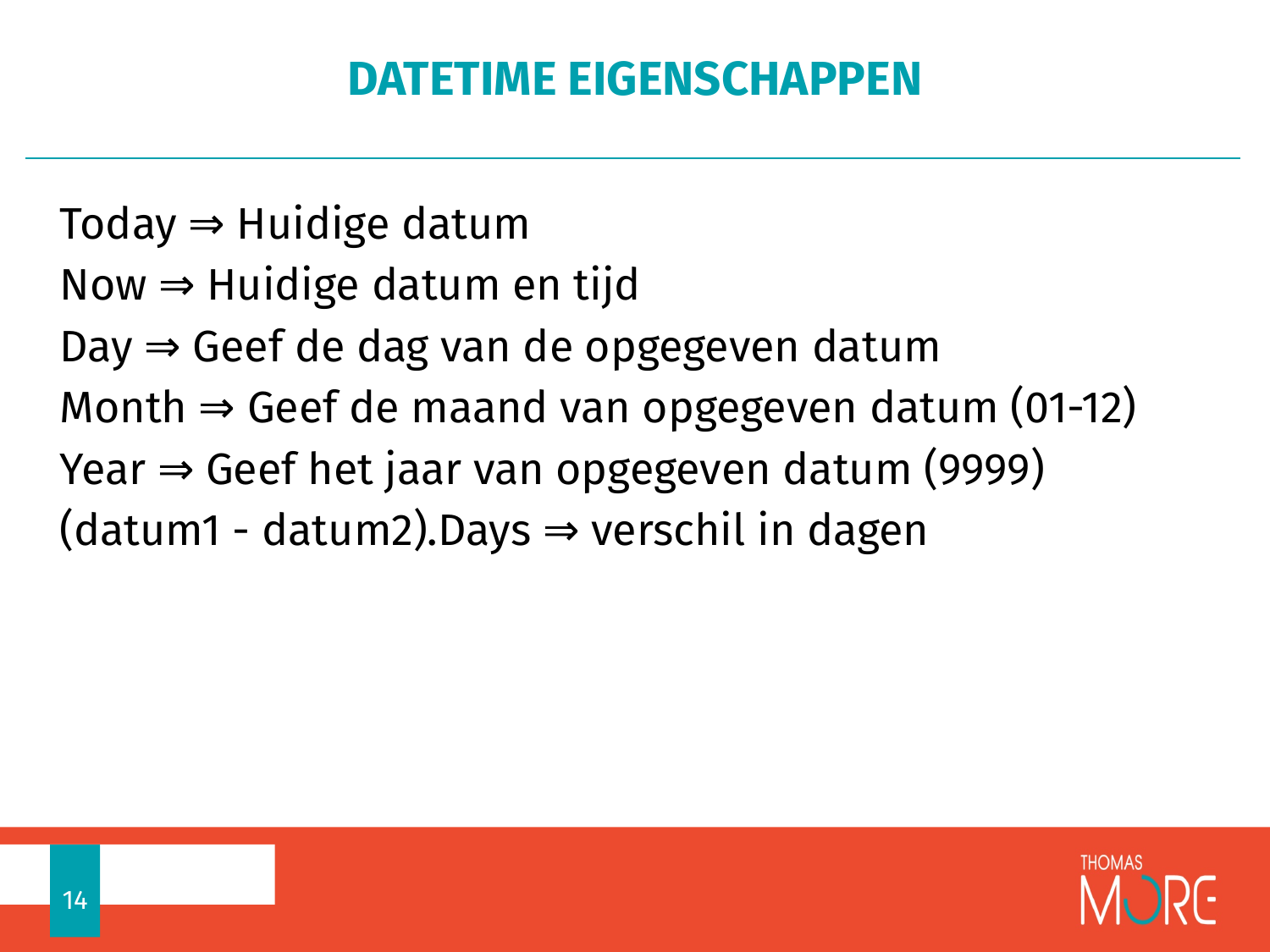

# DATETIME EIGENSCHAPPEN
Today ⇒ Huidige datum
Now ⇒ Huidige datum en tijd
Day ⇒ Geef de dag van de opgegeven datum
Month ⇒ Geef de maand van opgegeven datum (01-12)
Year ⇒ Geef het jaar van opgegeven datum (9999)
(datum1 - datum2).Days ⇒ verschil in dagen

14